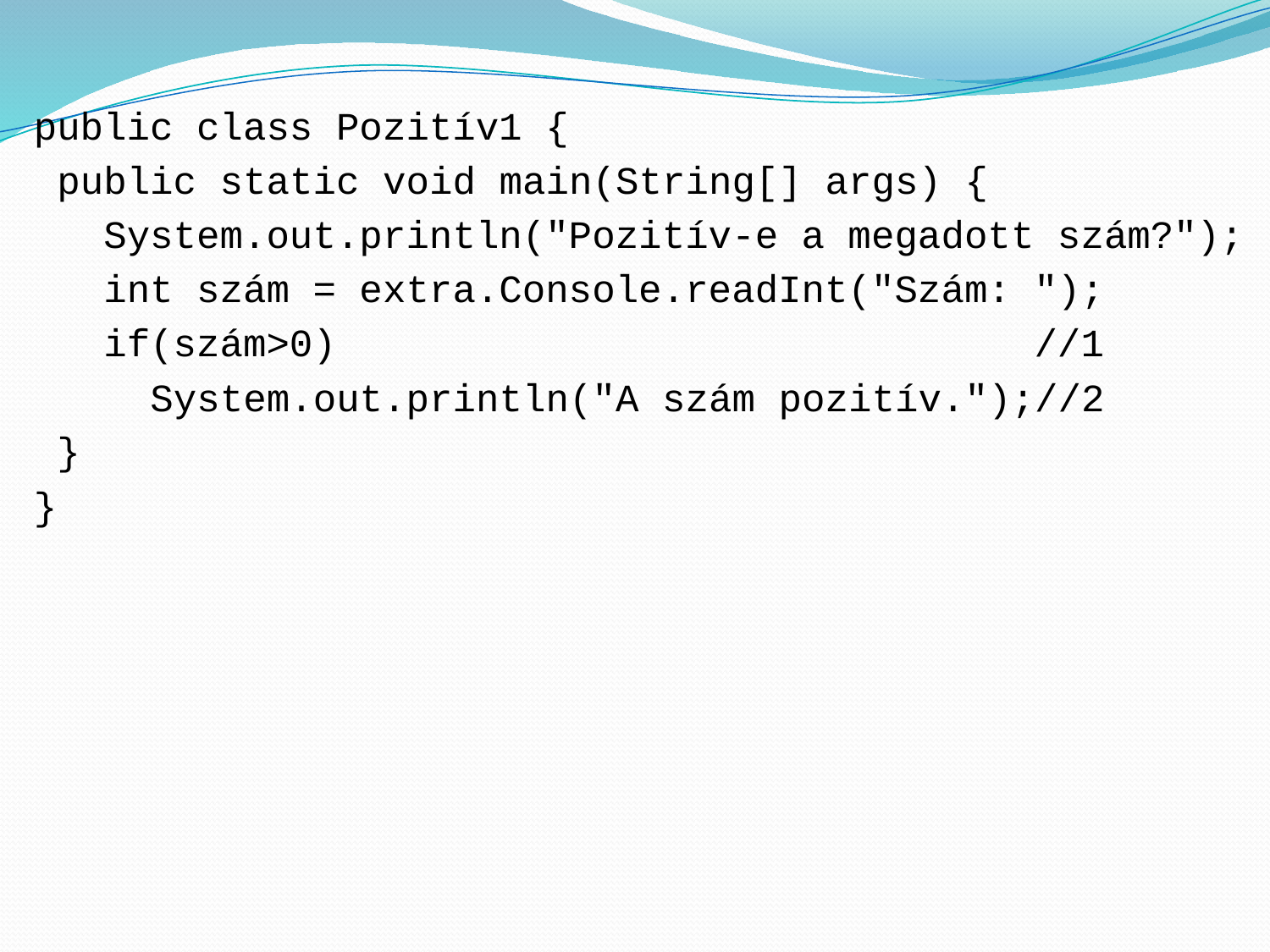

public class Pozitív1 {
 public static void main(String[] args) {
   System.out.println("Pozitív-e a megadott szám?");
   int szám = extra.Console.readInt("Szám: ");
   if(szám>0)                              //1
     System.out.println("A szám pozitív.");//2
 }
}